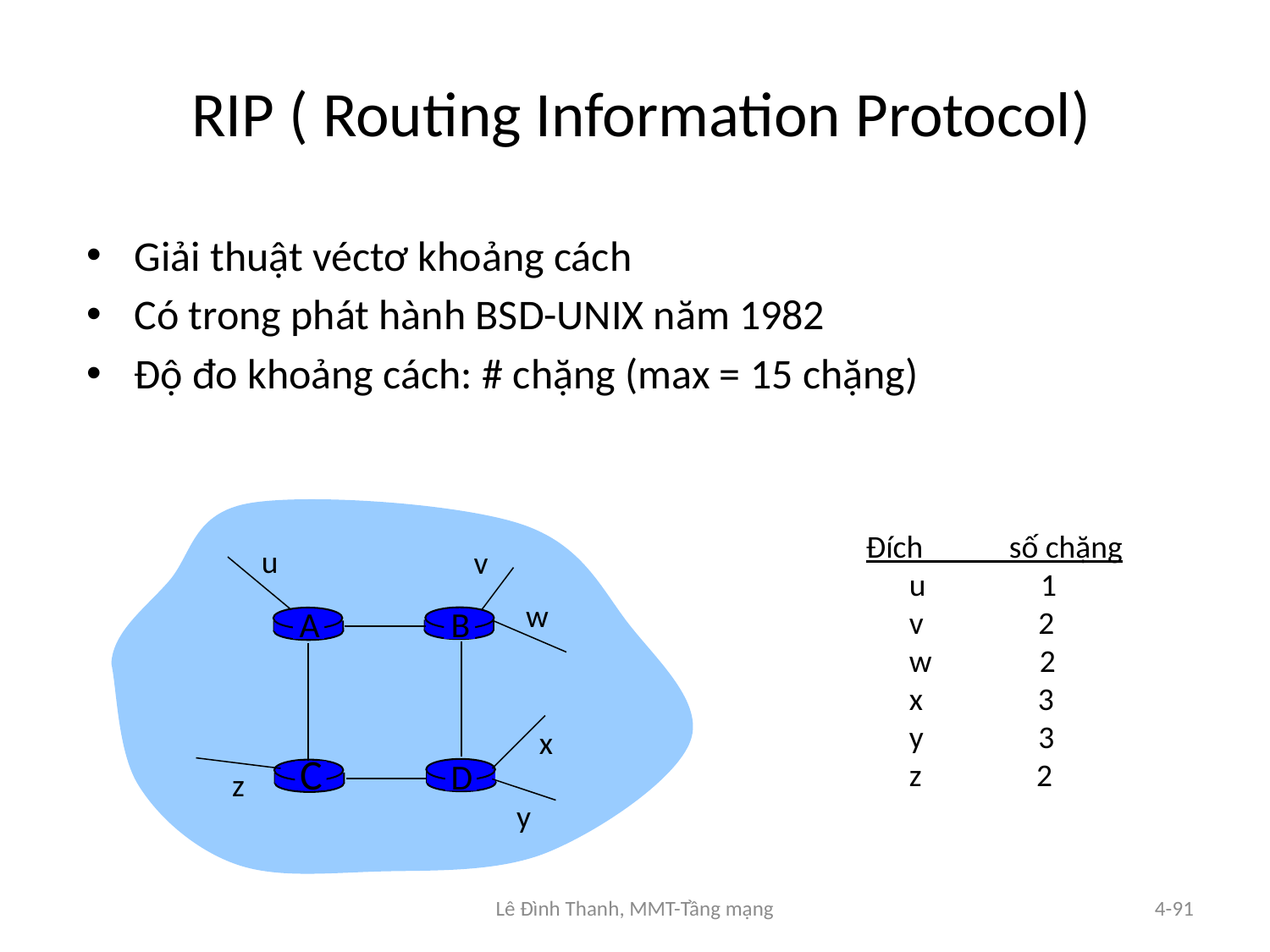

# RIP ( Routing Information Protocol)
Giải thuật véctơ khoảng cách
Có trong phát hành BSD-UNIX năm 1982
Độ đo khoảng cách: # chặng (max = 15 chặng)

u
v

w
A

B

x
C

D

z

y
Đích            số chặng
      u                1
      v                2
      w               2
      x                3
      y                3
      z                2

Lê Đình Thanh, MMT-Tầng mạng
4-91